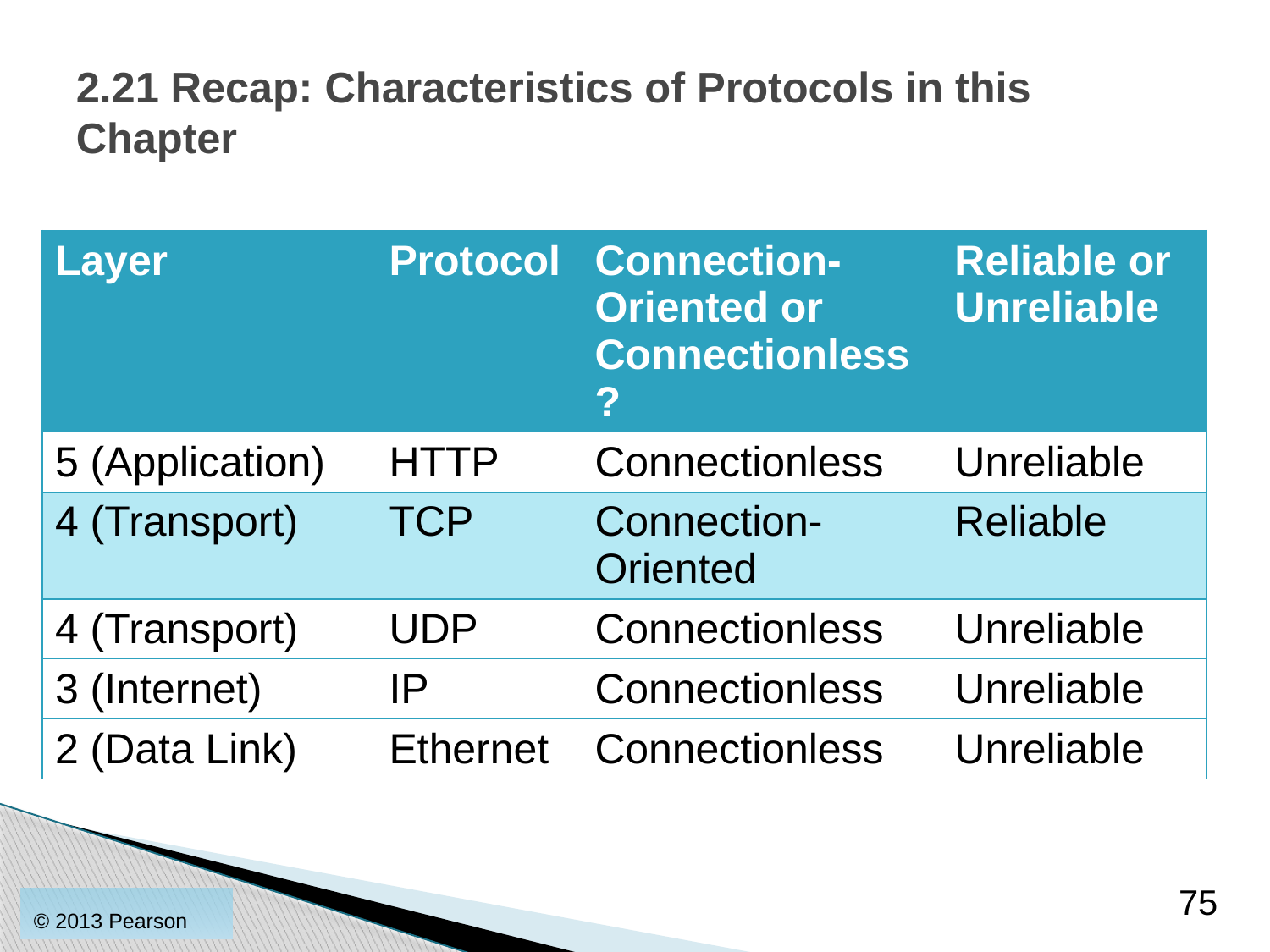

# 2.21 Recap: Characteristics of Protocols in this Chapter
| Layer | Protocol | Connection-Oriented or Connectionless? | Reliable or Unreliable |
| --- | --- | --- | --- |
| 5 (Application) | HTTP | Connectionless | Unreliable |
| 4 (Transport) | TCP | Connection-Oriented | Reliable |
| 4 (Transport) | UDP | Connectionless | Unreliable |
| 3 (Internet) | IP | Connectionless | Unreliable |
| 2 (Data Link) | Ethernet | Connectionless | Unreliable |
75
© 2013 Pearson